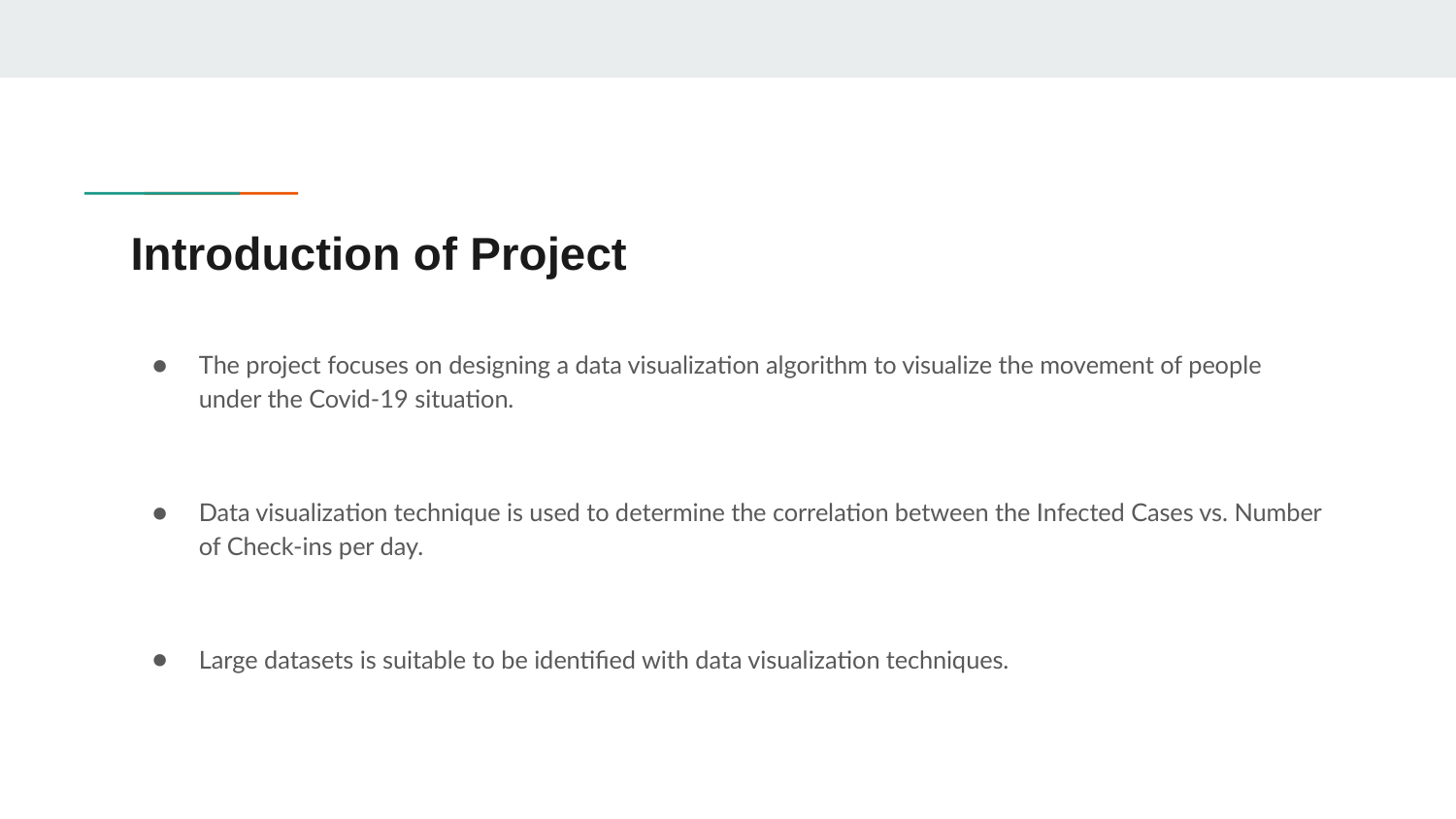

# Introduction of Project
The project focuses on designing a data visualization algorithm to visualize the movement of people under the Covid-19 situation.

Data visualization technique is used to determine the correlation between the Infected Cases vs. Number of Check-ins per day.

Large datasets is suitable to be identified with data visualization techniques.